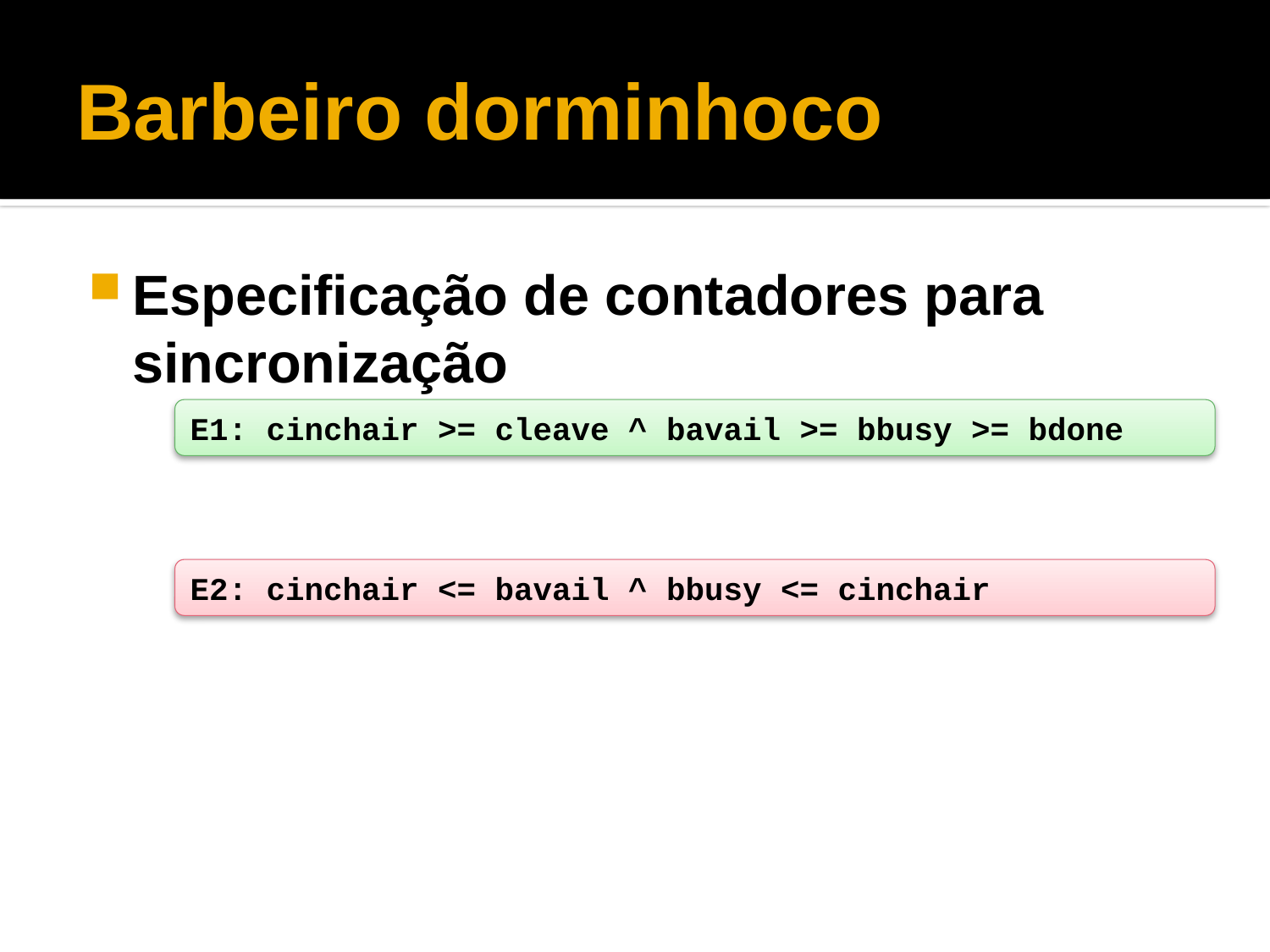

# Barbeiro dorminhoco
Especificação de contadores para sincronização

E1: cinchair >= cleave ^ bavail >= bbusy >= bdone
E2: cinchair <= bavail ^ bbusy <= cinchair